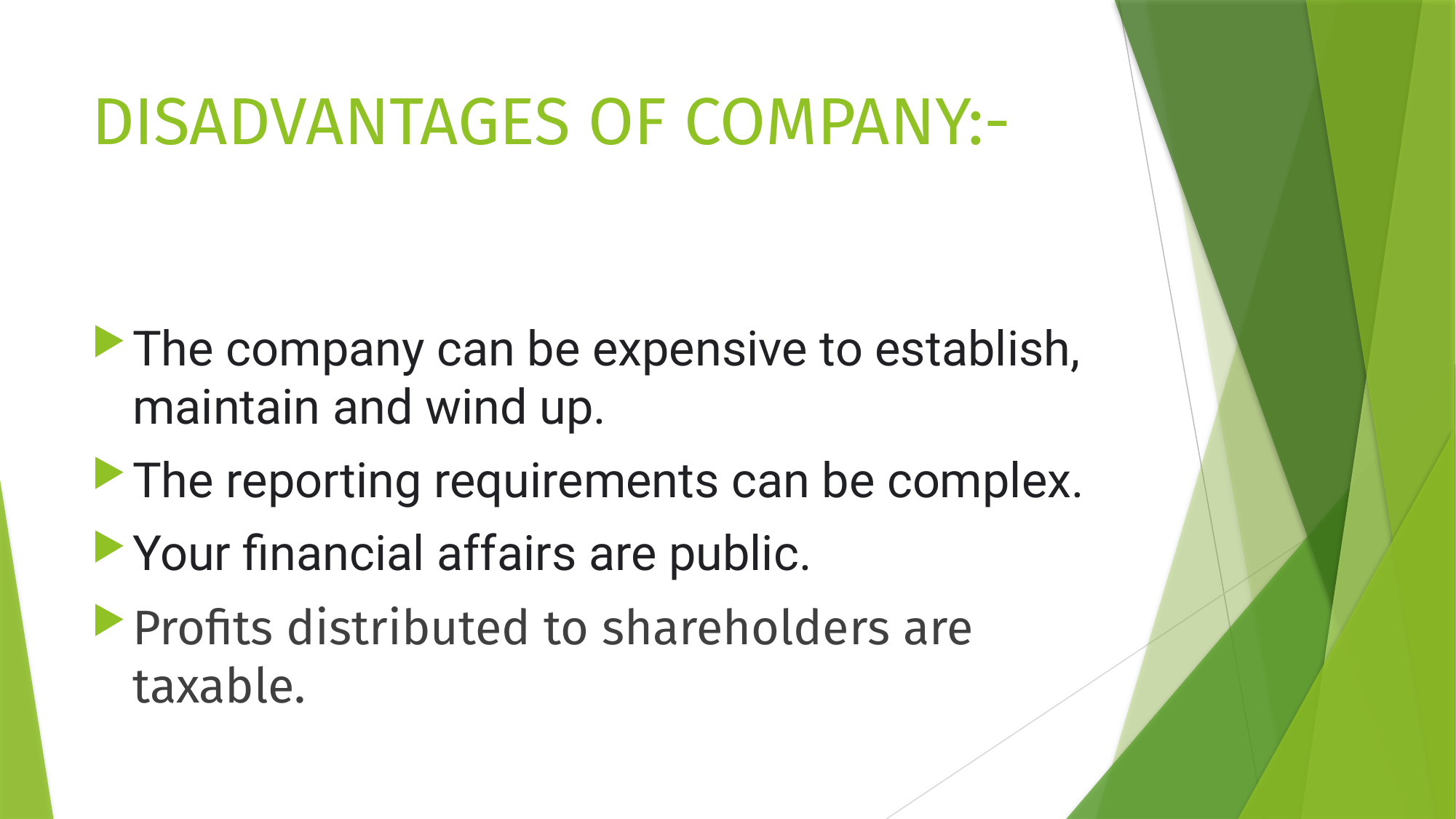

# DISADVANTAGES OF COMPANY:-
The company can be expensive to establish, maintain and wind up.
The reporting requirements can be complex.
Your financial affairs are public.
Profits distributed to shareholders are taxable.